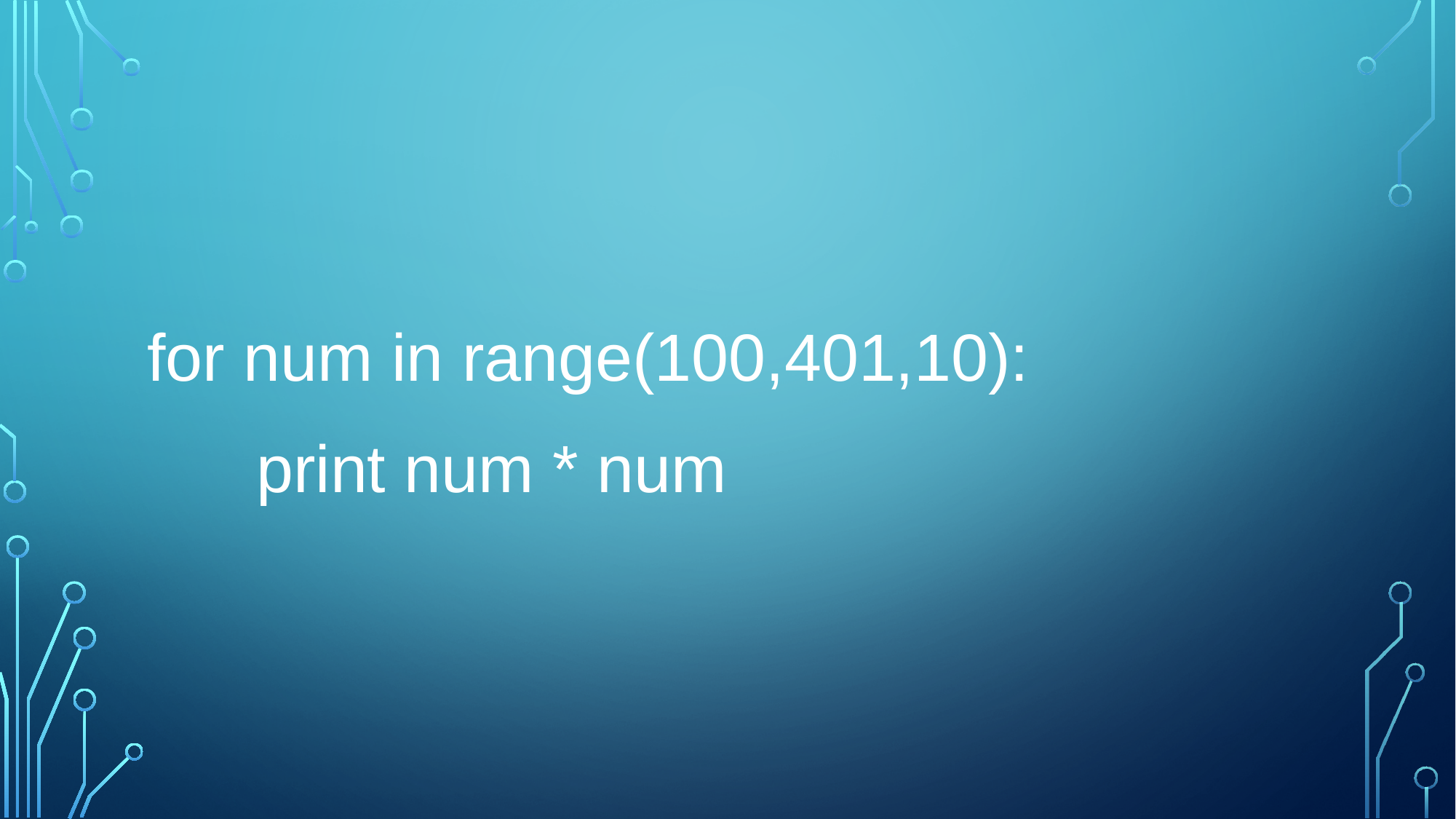

#

for num in range(100,401,10):
	print num * num